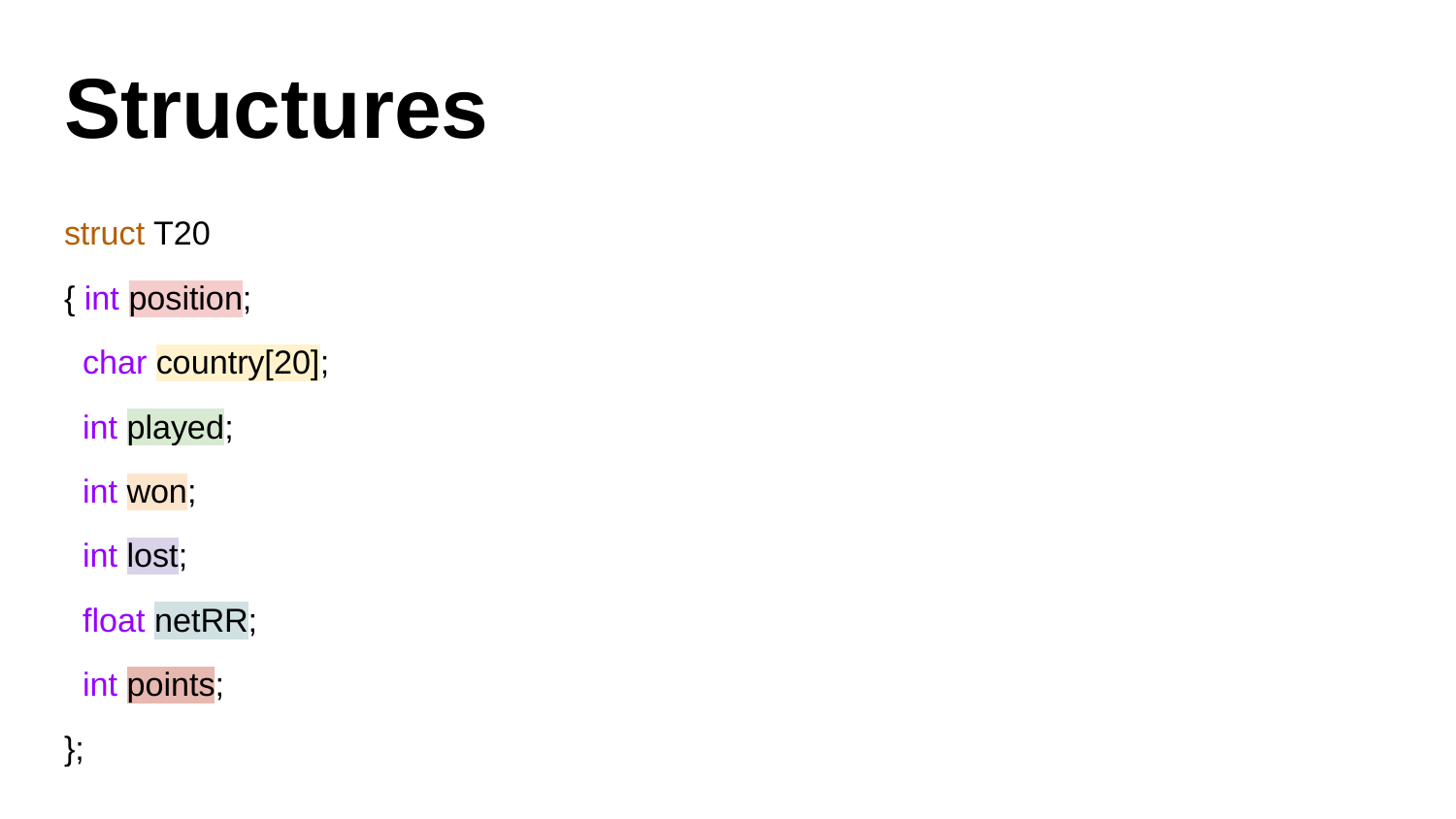

# Structures
struct T20
{ int position;
  char country[20];
  int played;
  int won;
  int lost;
  float netRR;
  int points;
};